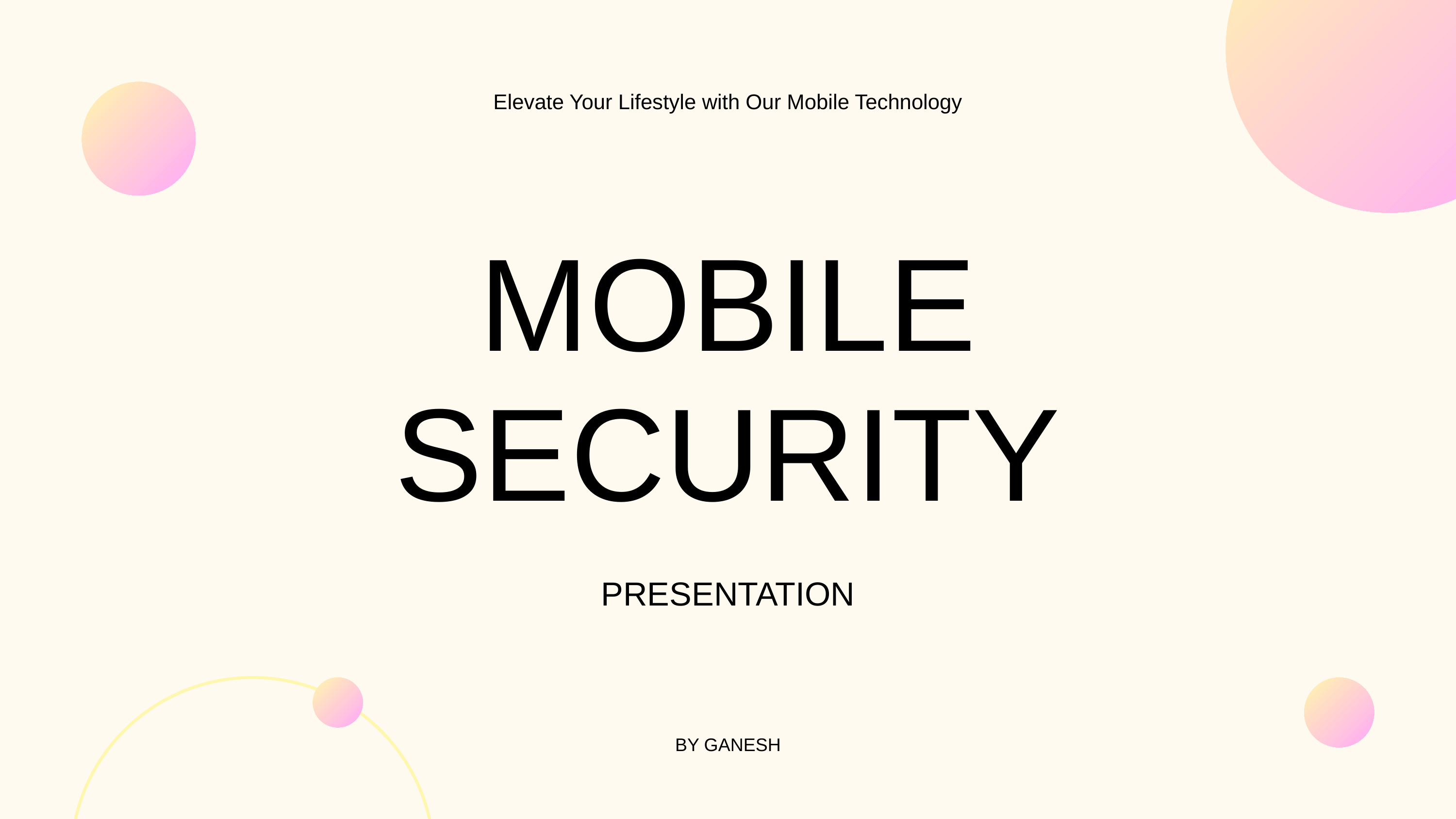

Elevate Your Lifestyle with Our Mobile Technology

MOBILE SECURITY
PRESENTATION

BY GANESH